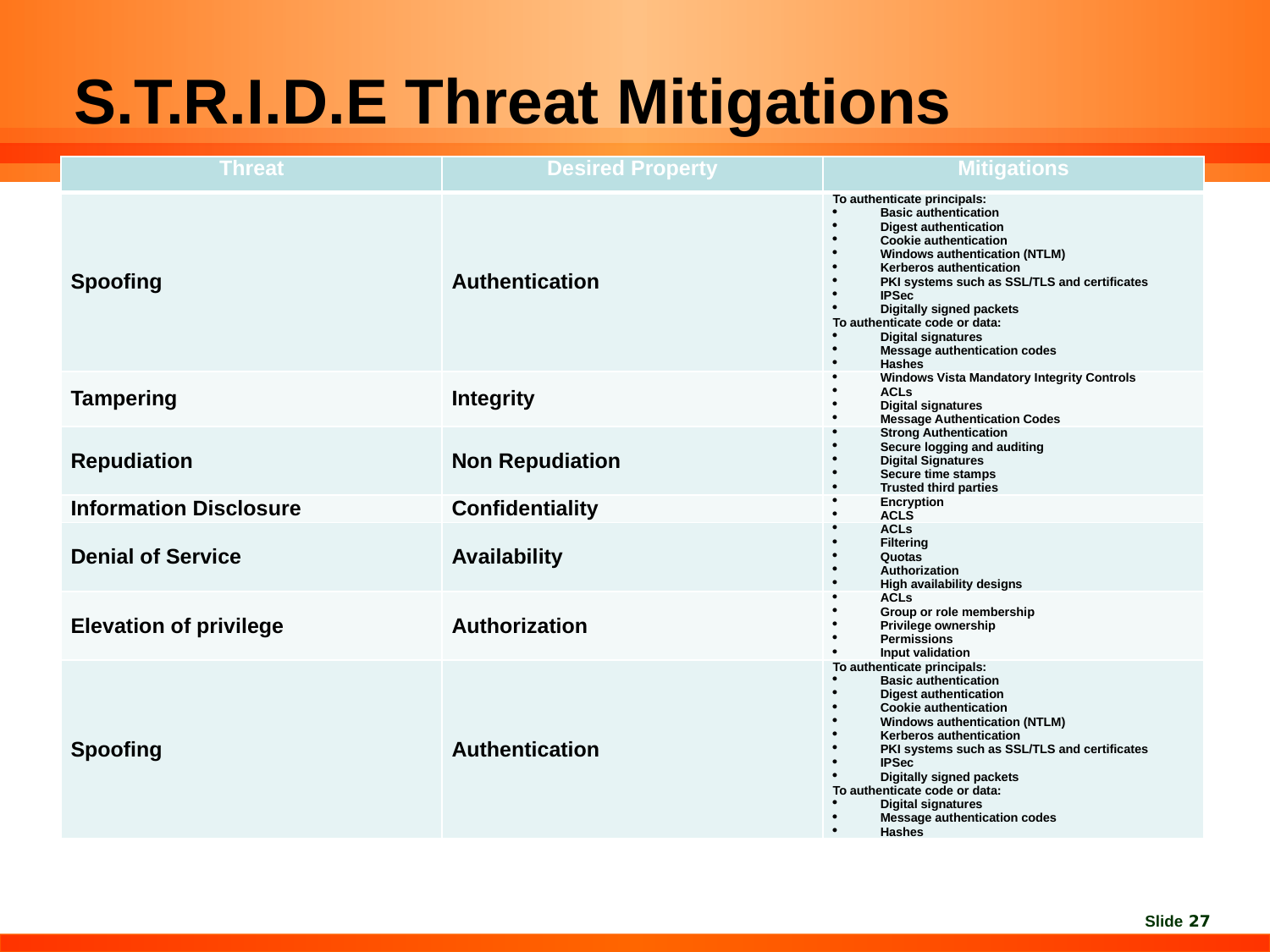

# S.T.R.I.D.E Threat Mitigations
| Threat | Desired Property | Mitigations |
| --- | --- | --- |
| Spoofing | Authentication | To authenticate principals: Basic authentication Digest authentication Cookie authentication Windows authentication (NTLM) Kerberos authentication PKI systems such as SSL/TLS and certificates IPSec Digitally signed packets To authenticate code or data: Digital signatures Message authentication codes Hashes |
| Tampering | Integrity | Windows Vista Mandatory Integrity Controls ACLs Digital signatures Message Authentication Codes |
| Repudiation | Non Repudiation | Strong Authentication Secure logging and auditing Digital Signatures Secure time stamps Trusted third parties |
| Information Disclosure | Confidentiality | Encryption ACLS |
| Denial of Service | Availability | ACLs Filtering Quotas Authorization High availability designs |
| Elevation of privilege | Authorization | ACLs Group or role membership Privilege ownership Permissions Input validation |
| Spoofing | Authentication | To authenticate principals: Basic authentication Digest authentication Cookie authentication Windows authentication (NTLM) Kerberos authentication PKI systems such as SSL/TLS and certificates IPSec Digitally signed packets To authenticate code or data: Digital signatures Message authentication codes Hashes |